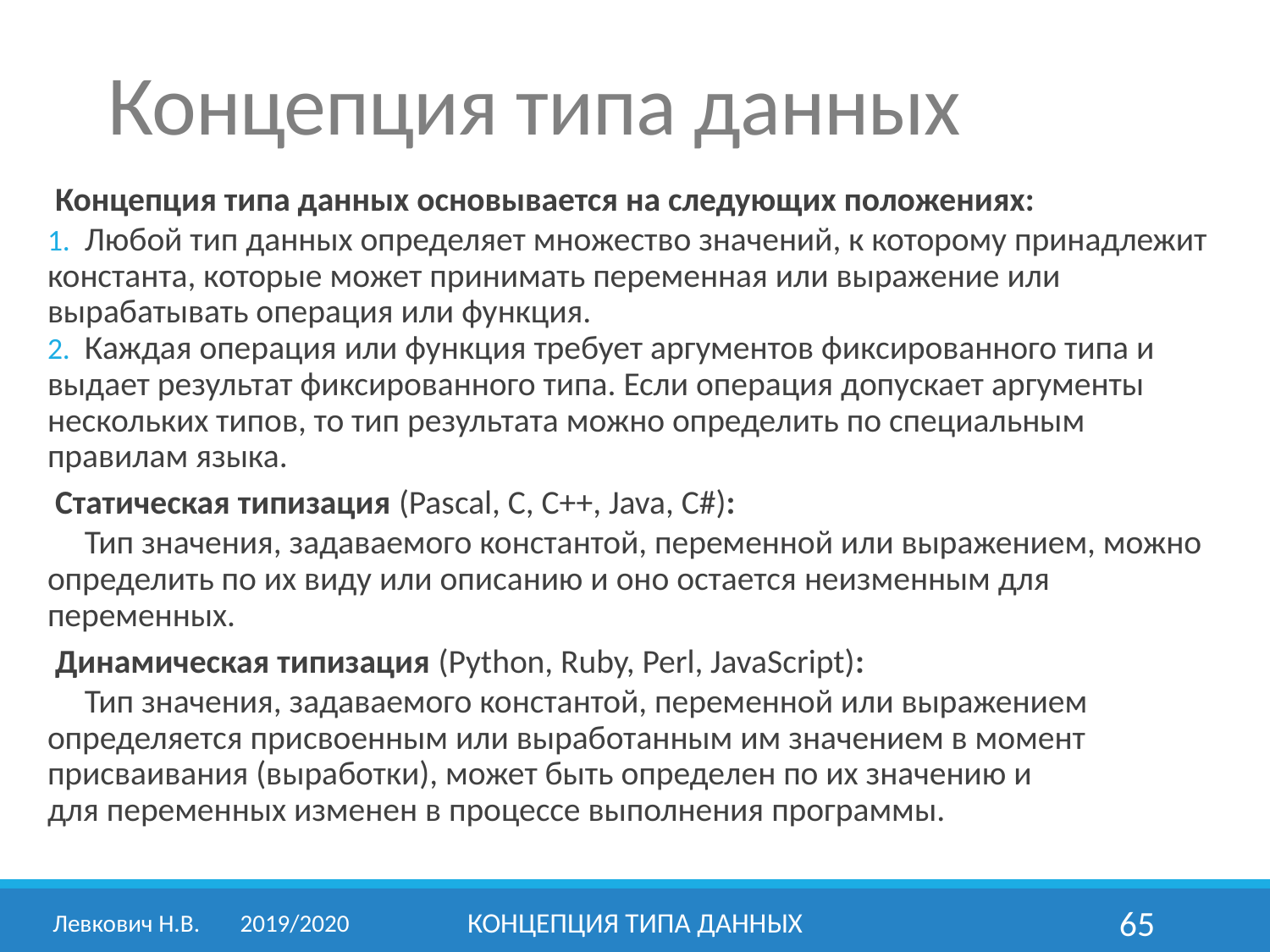

Концепция типа данных
Концепция типа данных основывается на следующих положениях:
	Любой тип данных определяет множество значений, к которому принадлежит константа, которые может принимать переменная или выражение или вырабатывать операция или функция.
	Каждая операция или функция требует аргументов фиксированного типа и выдает результат фиксированного типа. Если операция допускает аргументы нескольких типов, то тип результата можно определить по специальным правилам языка.
Статическая типизация (Pascal, C, C++, Java, C#):
Тип значения, задаваемого константой, переменной или выражением, можно определить по их виду или описанию и оно остается неизменным для переменных.
Динамическая типизация (Python, Ruby, Perl, JavaScript):
Тип значения, задаваемого константой, переменной или выражением определяется присвоенным или выработанным им значением в момент присваивания (выработки), может быть определен по их значению и
для переменных изменен в процессе выполнения программы.
Левкович Н.В.	2019/2020
Концепция типа данных
65